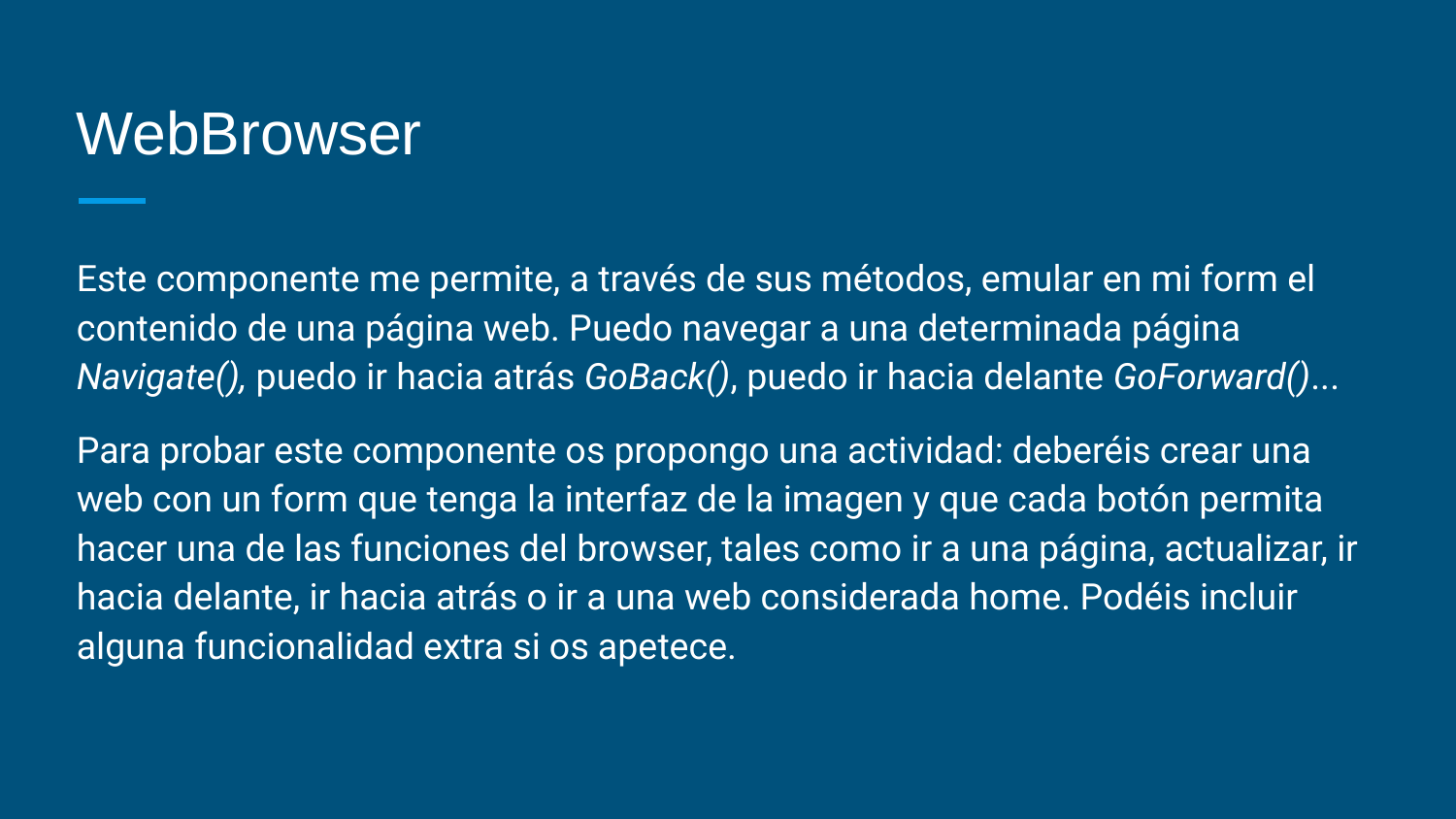

# WebBrowser
Este componente me permite, a través de sus métodos, emular en mi form el contenido de una página web. Puedo navegar a una determinada página Navigate(), puedo ir hacia atrás GoBack(), puedo ir hacia delante GoForward()...
Para probar este componente os propongo una actividad: deberéis crear una web con un form que tenga la interfaz de la imagen y que cada botón permita hacer una de las funciones del browser, tales como ir a una página, actualizar, ir hacia delante, ir hacia atrás o ir a una web considerada home. Podéis incluir alguna funcionalidad extra si os apetece.